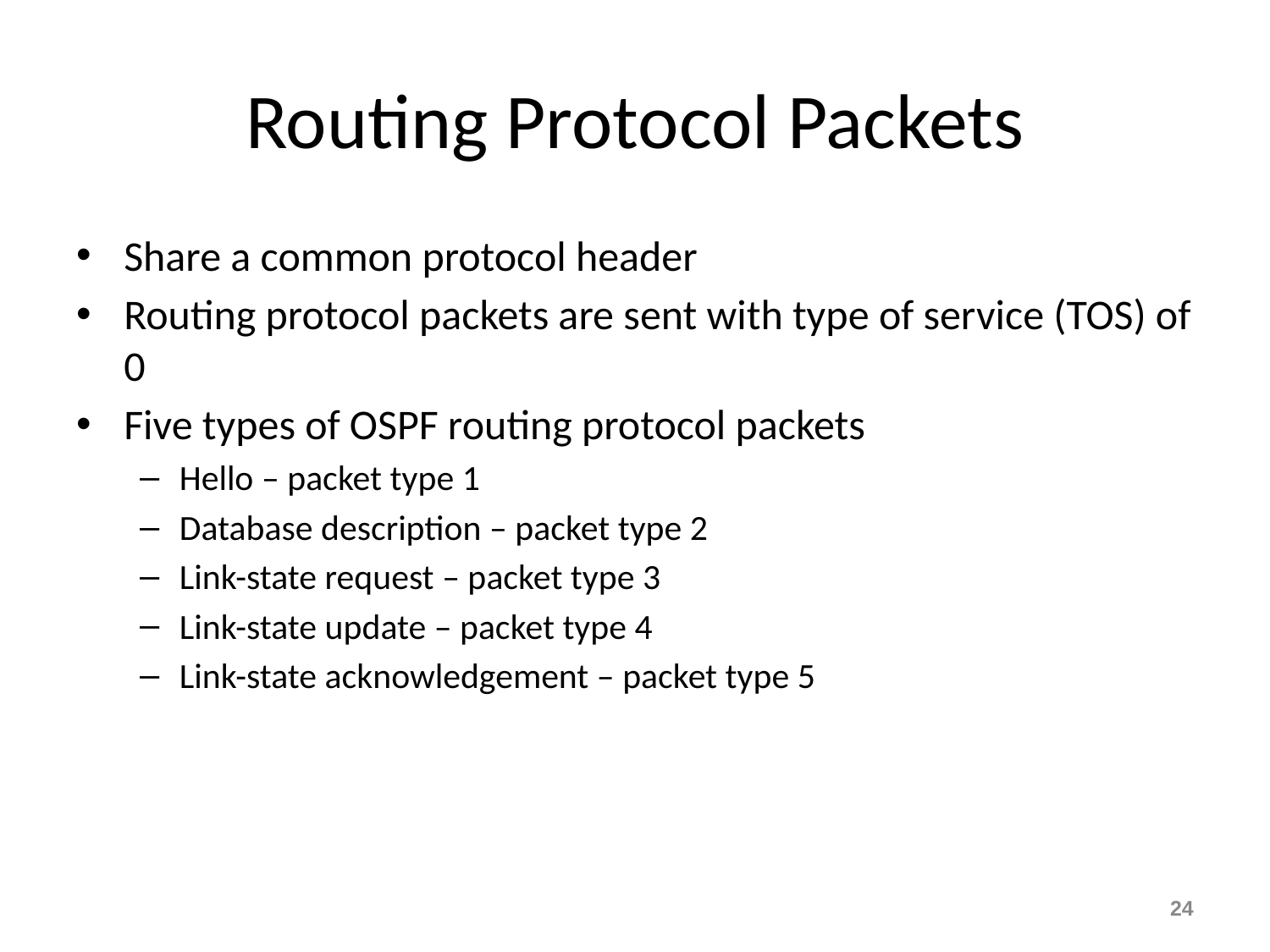

# Routing Protocol Packets
Share a common protocol header
Routing protocol packets are sent with type of service (TOS) of 0
Five types of OSPF routing protocol packets
Hello – packet type 1
Database description – packet type 2
Link-state request – packet type 3
Link-state update – packet type 4
Link-state acknowledgement – packet type 5

24